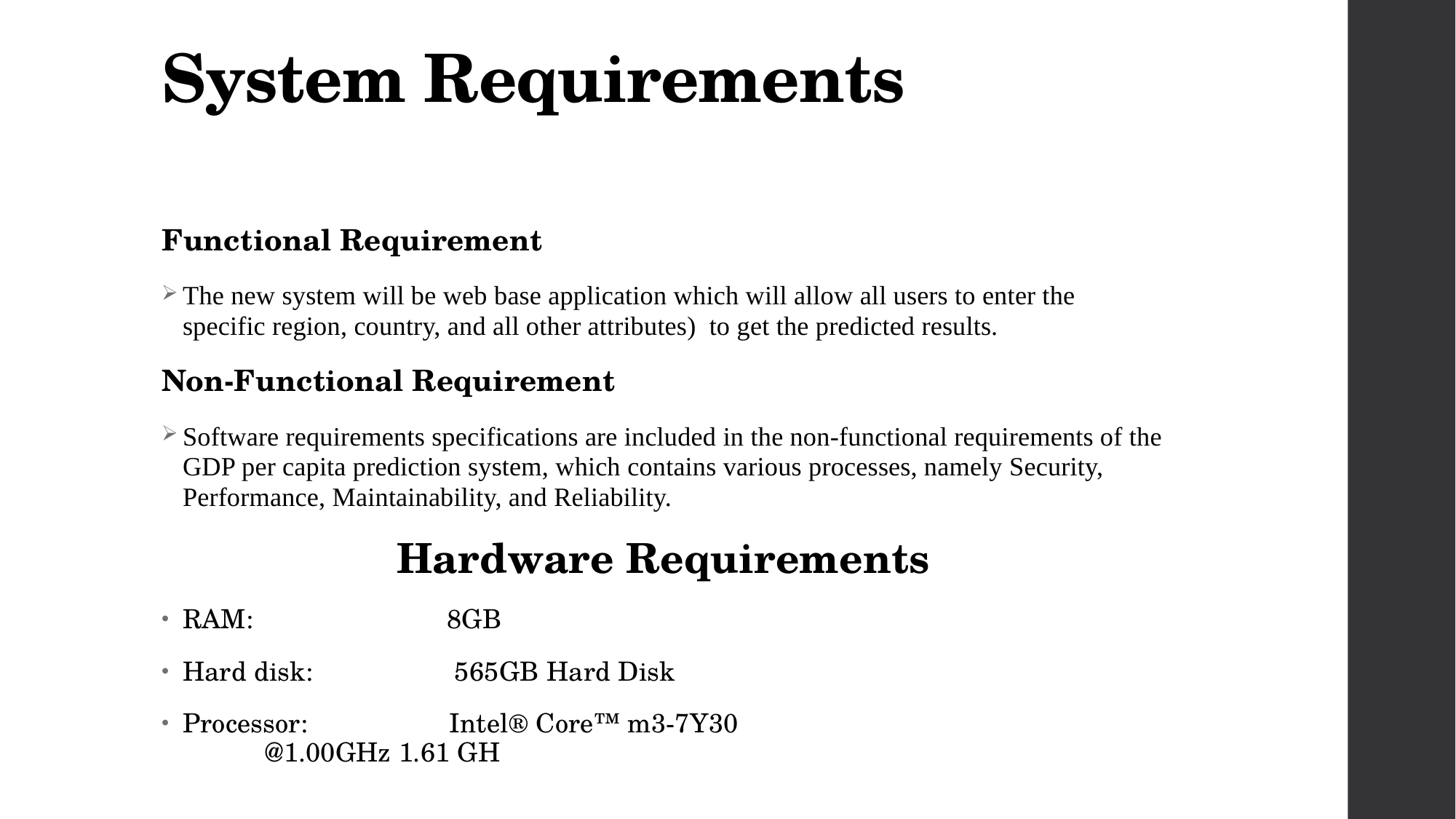

# System Requirements
Functional Requirement
The new system will be web base application which will allow all users to enter the specific region, country, and all other attributes)  to get the predicted results.
Non-Functional Requirement
Software requirements specifications are included in the non-functional requirements of the GDP per capita prediction system, which contains various processes, namely Security, Performance, Maintainability, and Reliability.
Hardware Requirements
RAM:                          8GB
Hard disk:                   565GB Hard Disk
Processor:                   Intel® Core™ m3-7Y30                                                                     @1.00GHz 1.61 GH